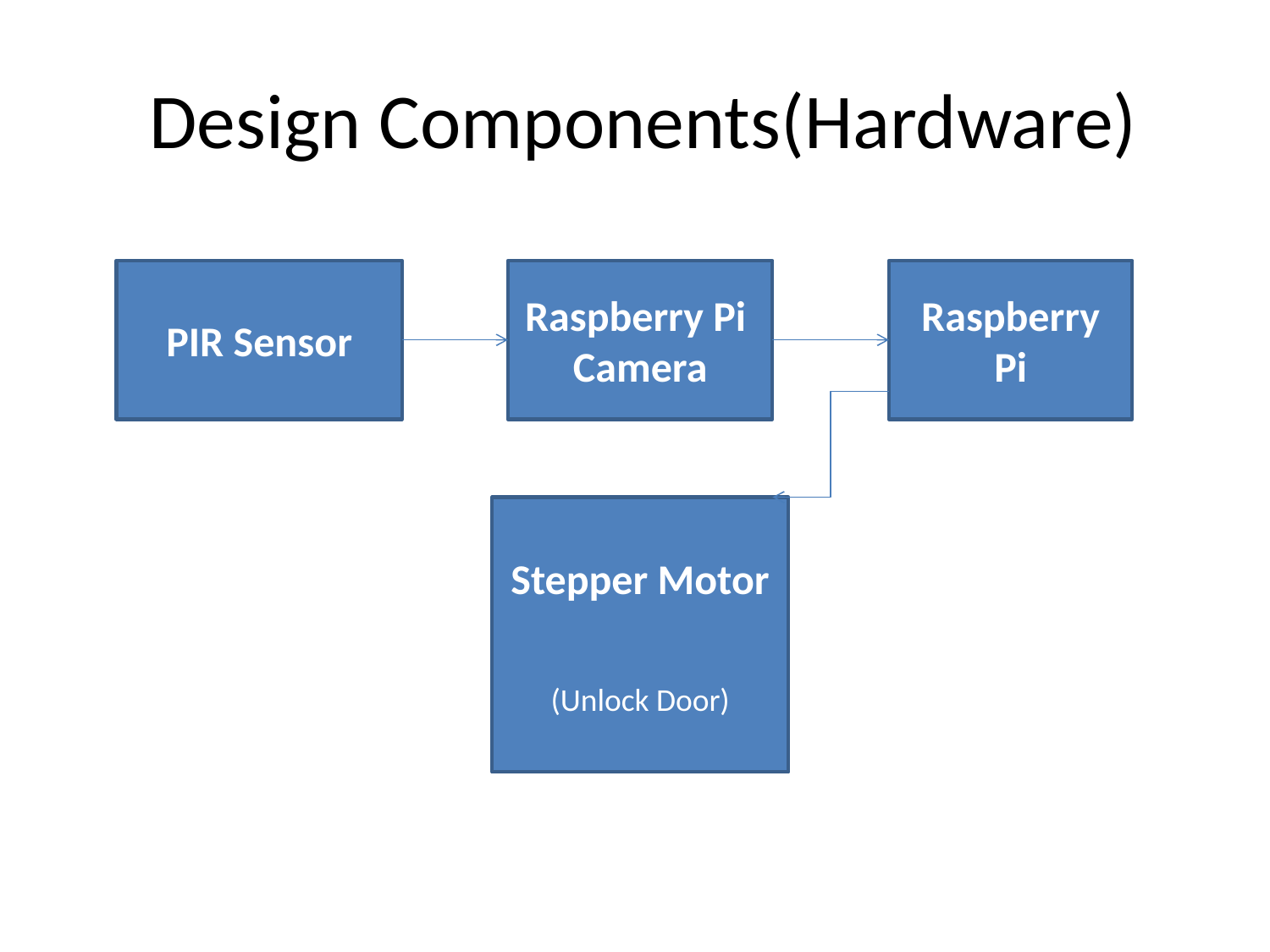

# Design Components(Hardware)

PIR Sensor
Raspberry Pi
Camera
Raspberry Pi
Stepper Motor

(Unlock Door)